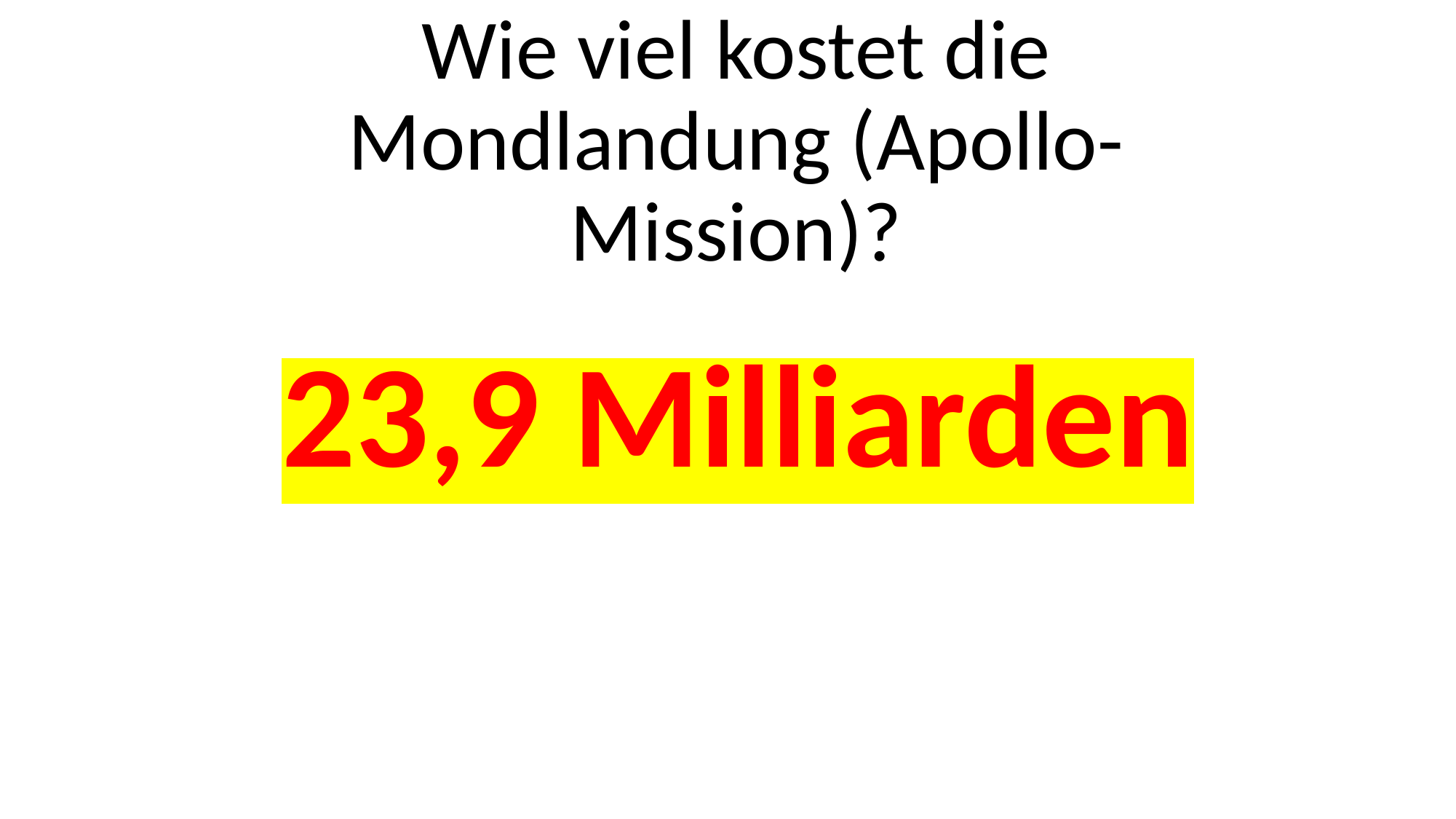

# Wie viel kostet die Mondlandung (Apollo-Mission)?
23,9 Milliarden